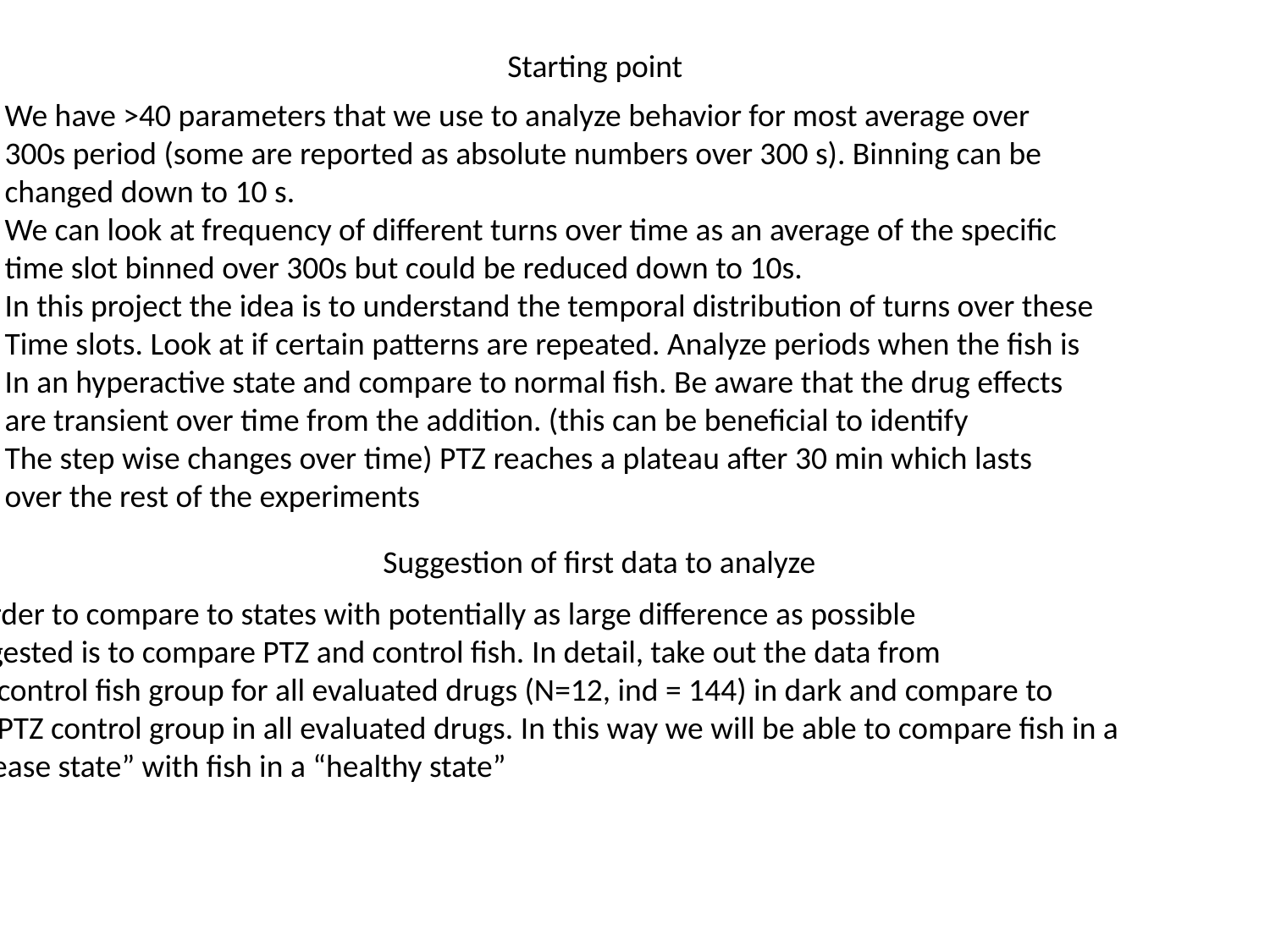

Starting point
We have >40 parameters that we use to analyze behavior for most average over
300s period (some are reported as absolute numbers over 300 s). Binning can be
changed down to 10 s.
We can look at frequency of different turns over time as an average of the specific
time slot binned over 300s but could be reduced down to 10s.
In this project the idea is to understand the temporal distribution of turns over these
Time slots. Look at if certain patterns are repeated. Analyze periods when the fish is
In an hyperactive state and compare to normal fish. Be aware that the drug effects
are transient over time from the addition. (this can be beneficial to identify
The step wise changes over time) PTZ reaches a plateau after 30 min which lasts
over the rest of the experiments
Suggestion of first data to analyze
In order to compare to states with potentially as large difference as possible
Suggested is to compare PTZ and control fish. In detail, take out the data from
The control fish group for all evaluated drugs (N=12, ind = 144) in dark and compare to
The PTZ control group in all evaluated drugs. In this way we will be able to compare fish in a
“disease state” with fish in a “healthy state”